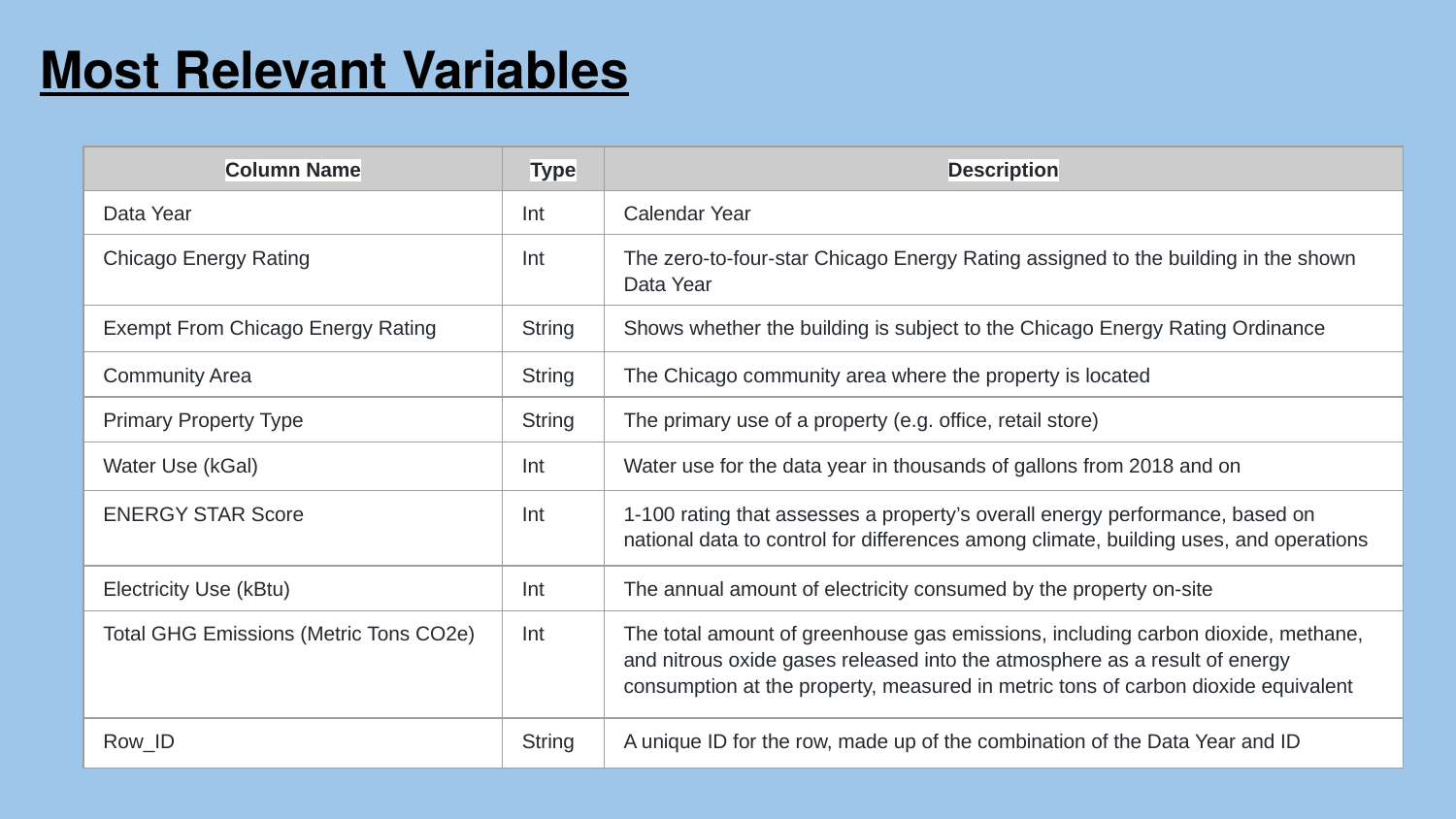

# Most Relevant Variables
| Column Name | Type | Description |
| --- | --- | --- |
| Data Year | Int | Calendar Year |
| Chicago Energy Rating | Int | The zero-to-four-star Chicago Energy Rating assigned to the building in the shown Data Year |
| Exempt From Chicago Energy Rating | String | Shows whether the building is subject to the Chicago Energy Rating Ordinance |
| Community Area | String | The Chicago community area where the property is located |
| Primary Property Type | String | The primary use of a property (e.g. office, retail store) |
| Water Use (kGal) | Int | Water use for the data year in thousands of gallons from 2018 and on |
| ENERGY STAR Score | Int | 1-100 rating that assesses a property’s overall energy performance, based on national data to control for differences among climate, building uses, and operations |
| Electricity Use (kBtu) | Int | The annual amount of electricity consumed by the property on-site |
| Total GHG Emissions (Metric Tons CO2e) | Int | The total amount of greenhouse gas emissions, including carbon dioxide, methane, and nitrous oxide gases released into the atmosphere as a result of energy consumption at the property, measured in metric tons of carbon dioxide equivalent |
| Row\_ID | String | A unique ID for the row, made up of the combination of the Data Year and ID |